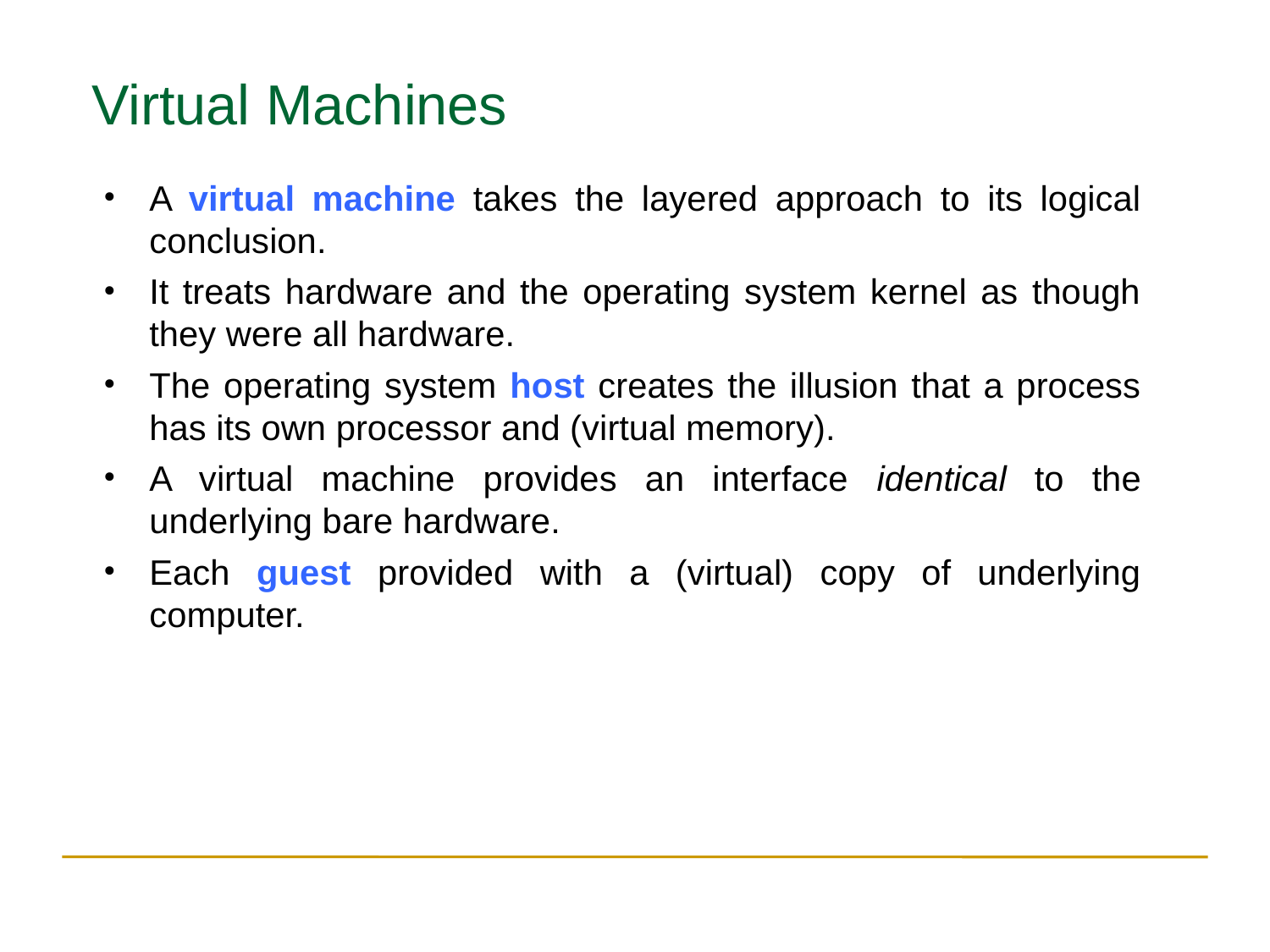

Virtual Machines
A virtual machine takes the layered approach to its logical conclusion.
It treats hardware and the operating system kernel as though they were all hardware.
The operating system host creates the illusion that a process has its own processor and (virtual memory).
A virtual machine provides an interface identical to the underlying bare hardware.
Each guest provided with a (virtual) copy of underlying computer.
85